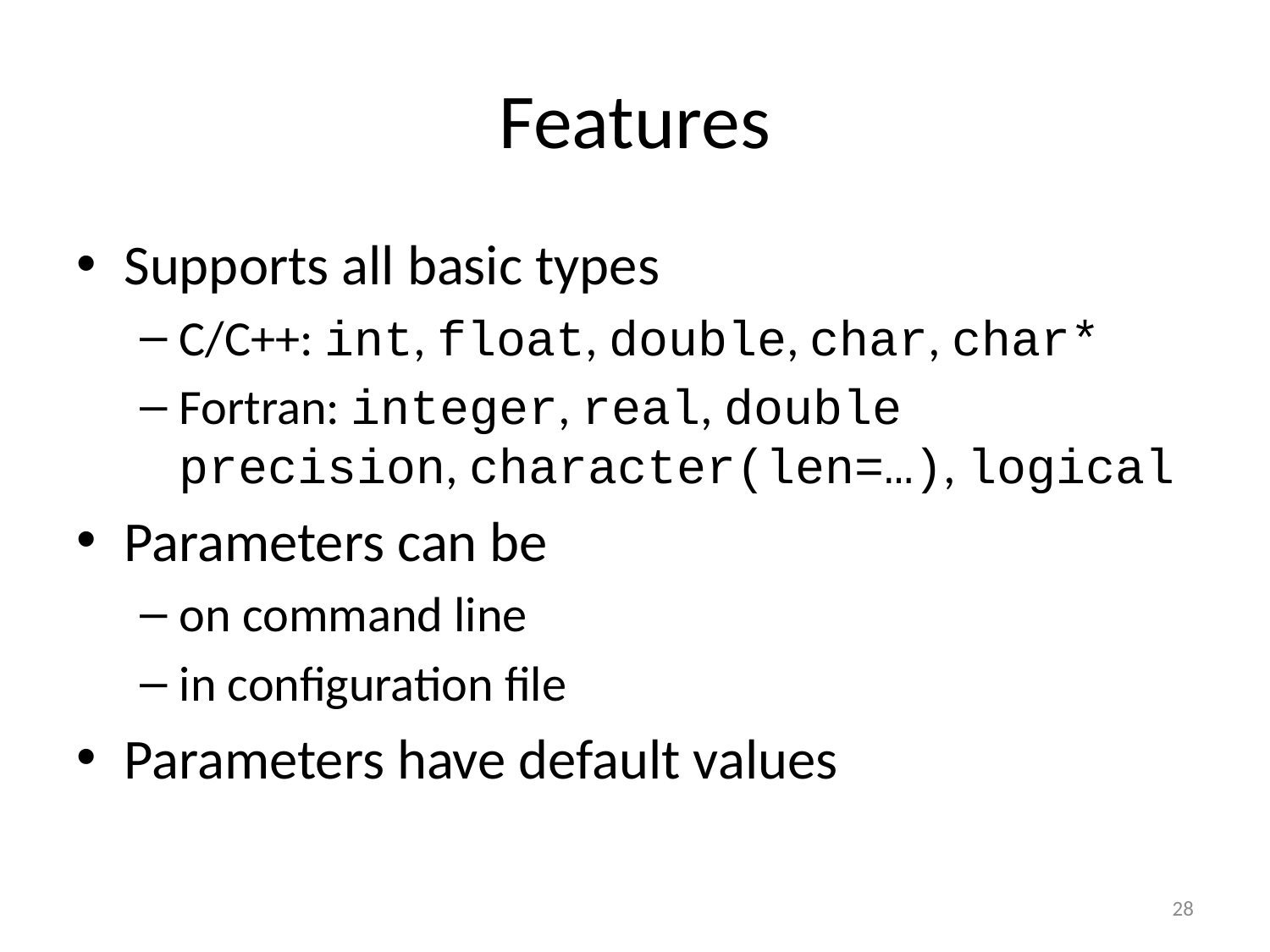

# Features
Supports all basic types
C/C++: int, float, double, char, char*
Fortran: integer, real, double precision, character(len=…), logical
Parameters can be
on command line
in configuration file
Parameters have default values
28